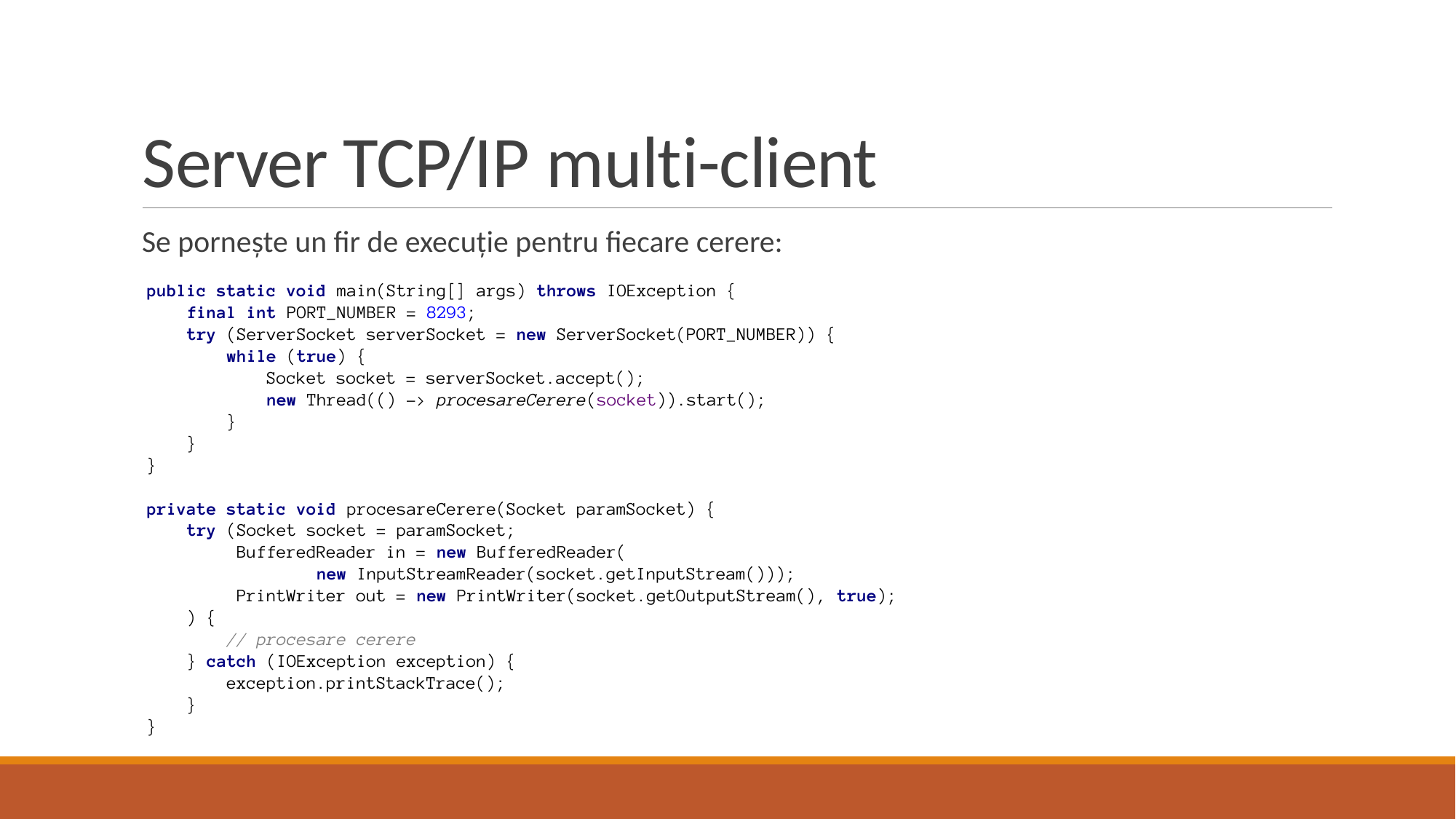

# Server TCP/IP multi-client
Se pornește un fir de execuție pentru fiecare cerere:

public static void main(String[] args) throws IOException {
    final int PORT_NUMBER = 8293;
    try (ServerSocket serverSocket = new ServerSocket(PORT_NUMBER)) {
        while (true) {
            Socket socket = serverSocket.accept();
            new Thread(() -> procesareCerere(socket)).start();
        }
    }
}
private static void procesareCerere(Socket paramSocket) {
    try (Socket socket = paramSocket;
         BufferedReader in = new BufferedReader(
                 new InputStreamReader(socket.getInputStream()));
         PrintWriter out = new PrintWriter(socket.getOutputStream(), true);
    ) {
        // procesare cerere
    } catch (IOException exception) {
        exception.printStackTrace();
    }
}